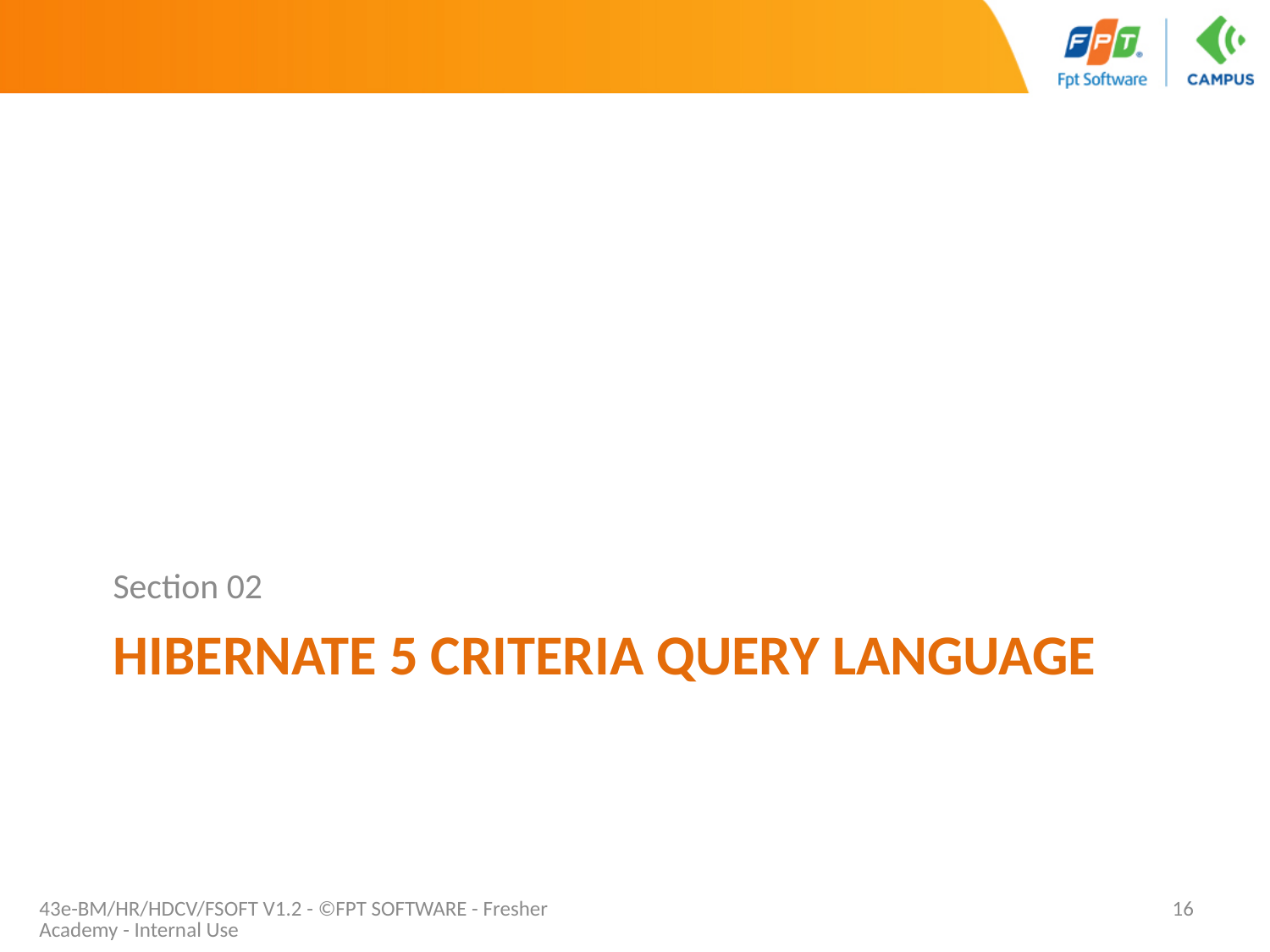

Section 02
# Hibernate 5 Criteria Query Language
43e-BM/HR/HDCV/FSOFT V1.2 - ©FPT SOFTWARE - Fresher Academy - Internal Use
16